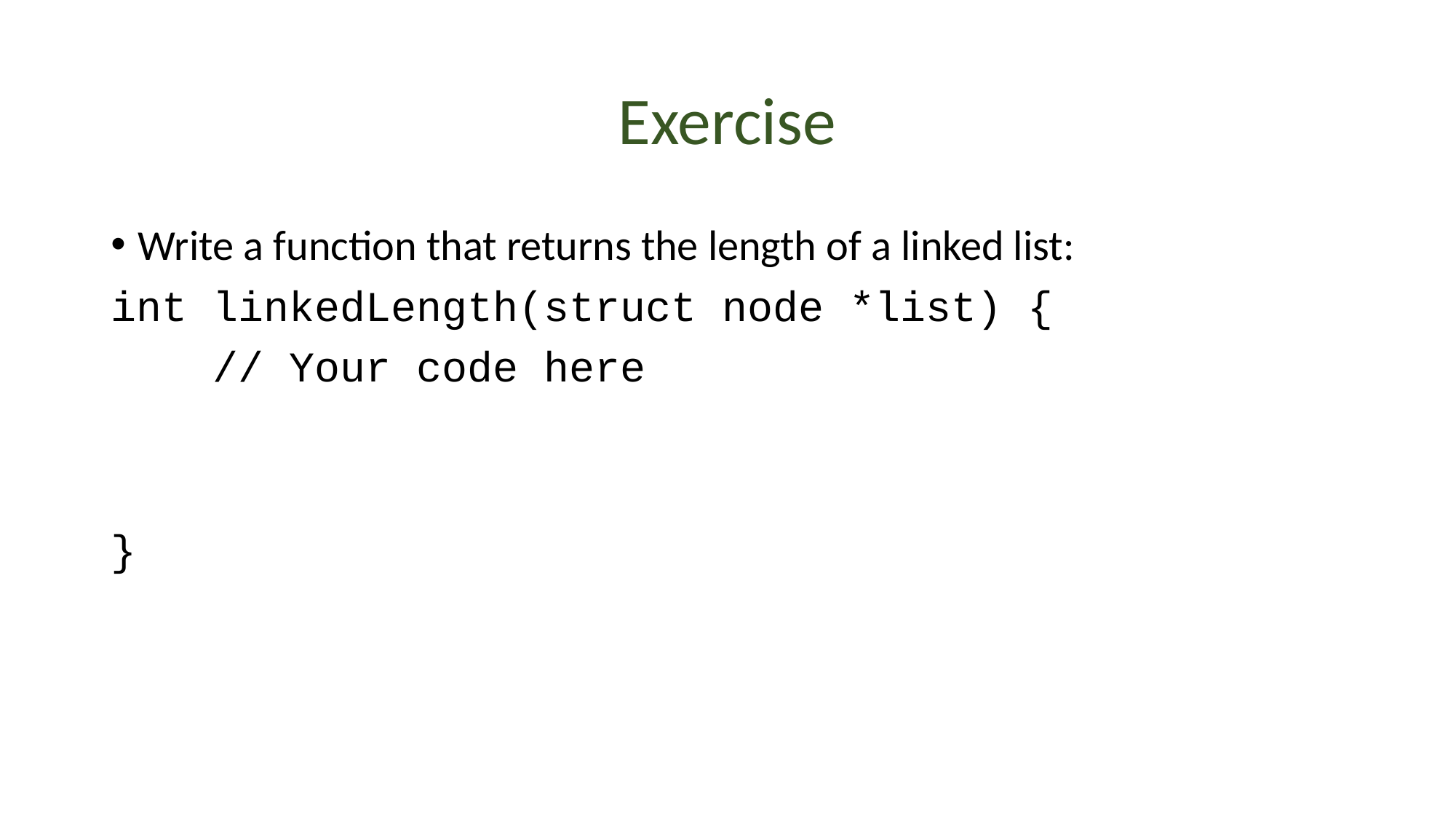

# Exercise
Write a function that returns the length of a linked list:
int linkedLength(struct node *list) {
    // Your code here

}